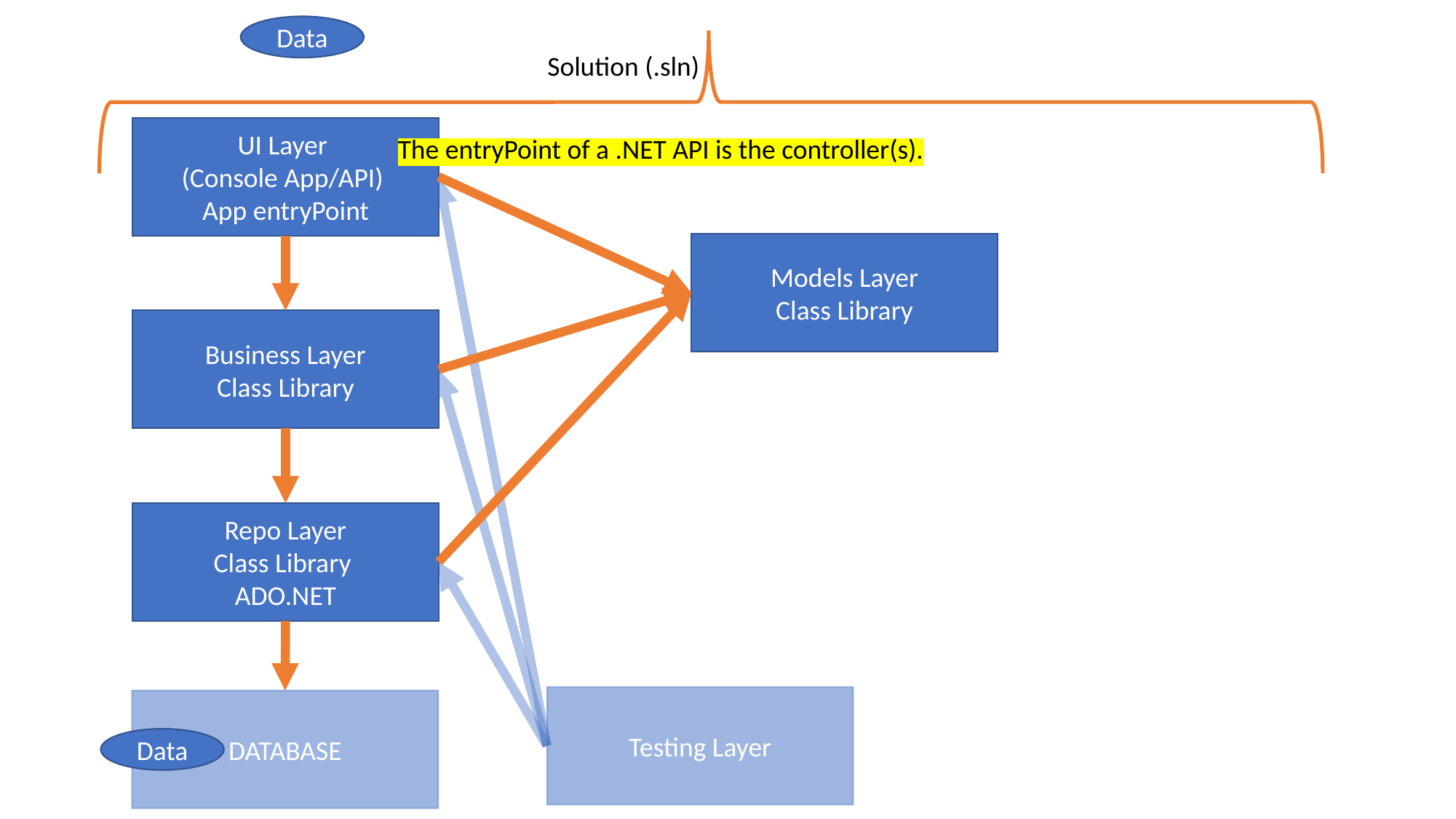

Data
Solution (.sln)
UI Layer
(Console App/API)
App entryPoint
The entryPoint of a .NET API is the controller(s).
Models Layer
Class Library
Business Layer
Class Library
Repo Layer
Class Library
ADO.NET
Testing Layer
DATABASE
Data